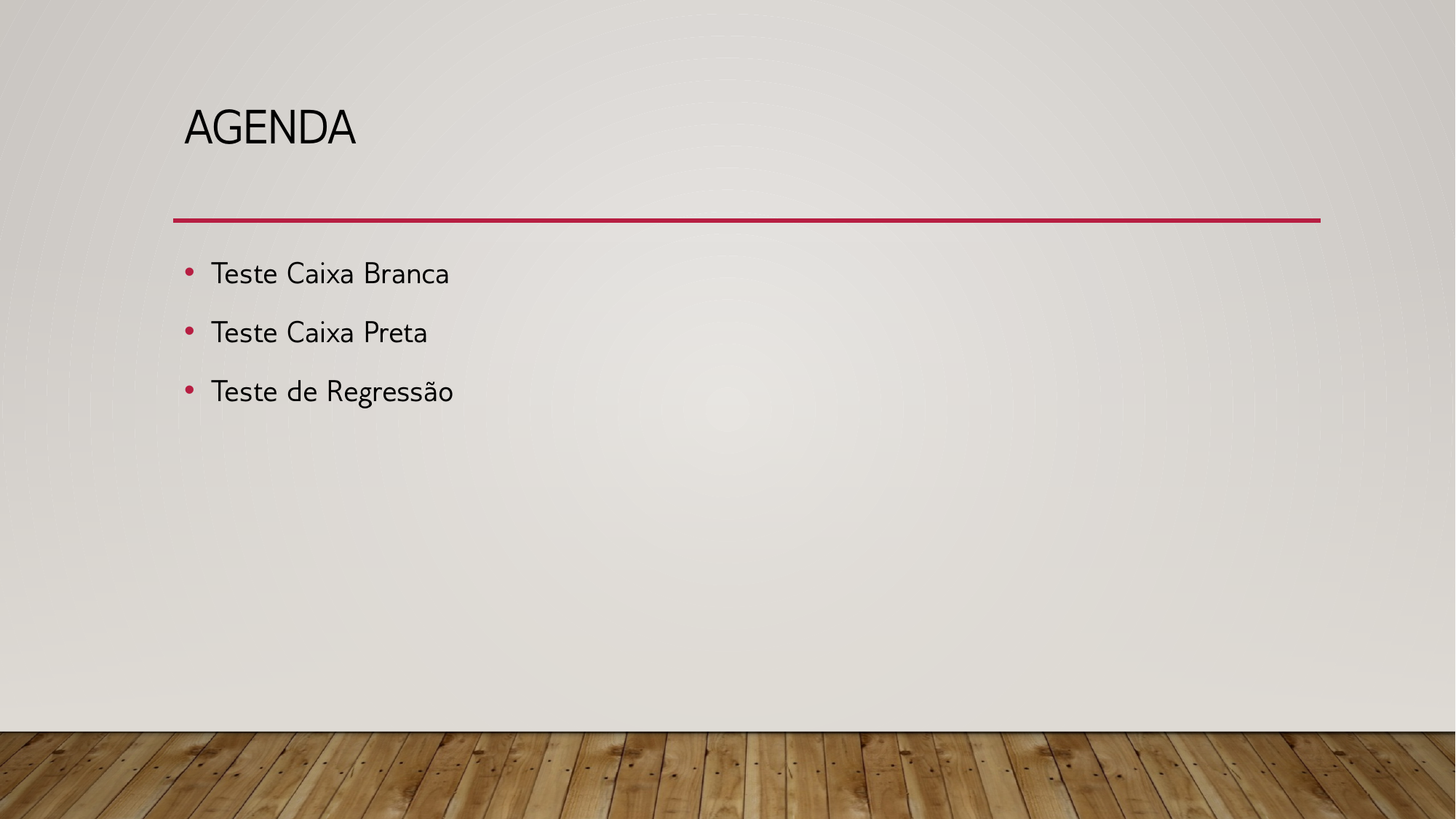

# Agenda
Teste Caixa Branca
Teste Caixa Preta
Teste de Regressão